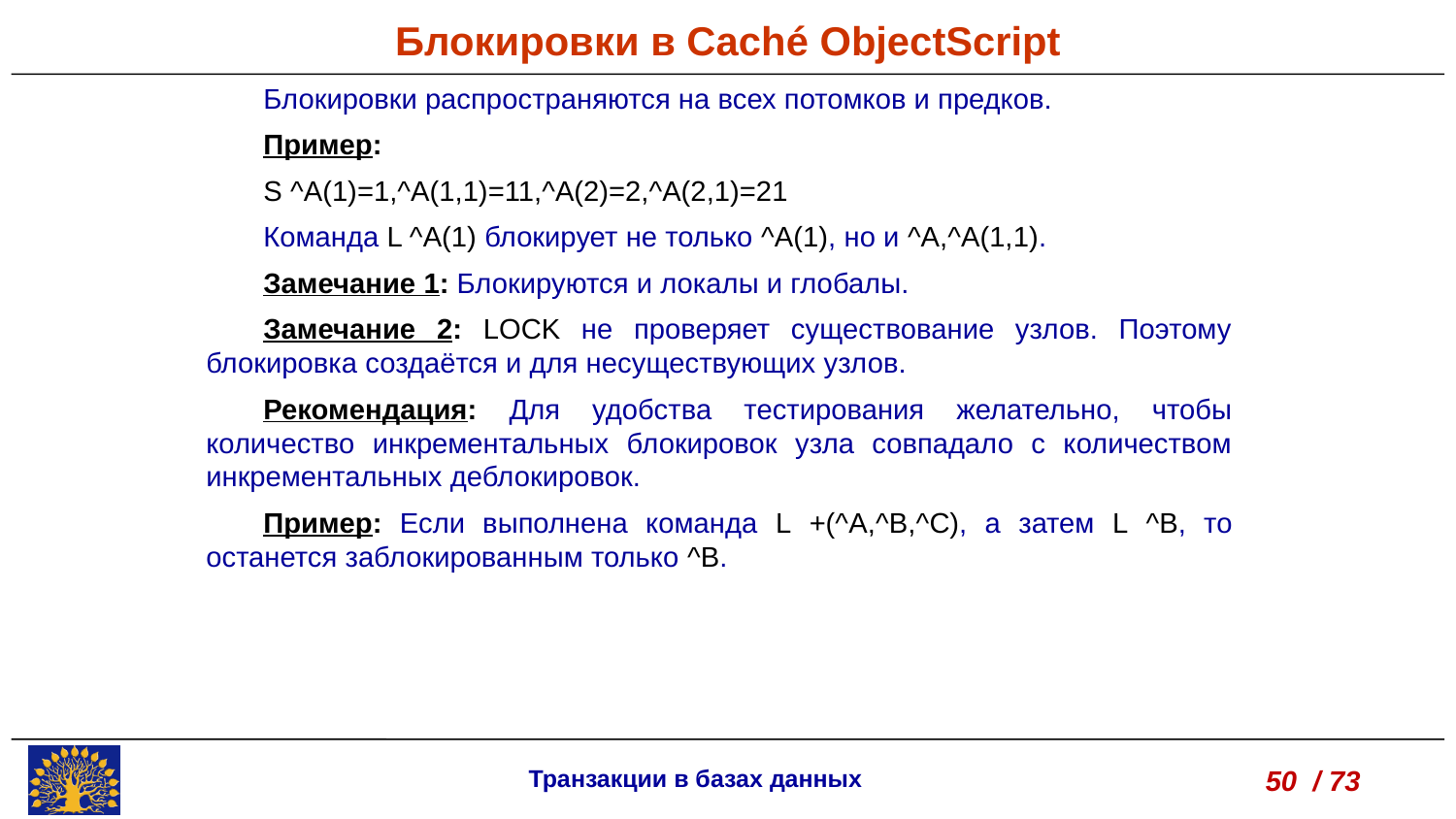

Блокировки в Caché ObjectScript
Блокировки распространяются на всех потомков и предков.
Пример:
S ^A(1)=1,^A(1,1)=11,^A(2)=2,^A(2,1)=21
Команда L ^A(1) блокирует не только ^A(1), но и ^A,^A(1,1).
Замечание 1: Блокируются и локалы и глобалы.
Замечание 2: LOCK не проверяет существование узлов. Поэтому блокировка создаётся и для несуществующих узлов.
Рекомендация: Для удобства тестирования желательно, чтобы количество инкрементальных блокировок узла совпадало с количеством инкрементальных деблокировок.
Пример: Если выполнена команда L +(^A,^B,^C), а затем L ^B, то останется заблокированным только ^B.